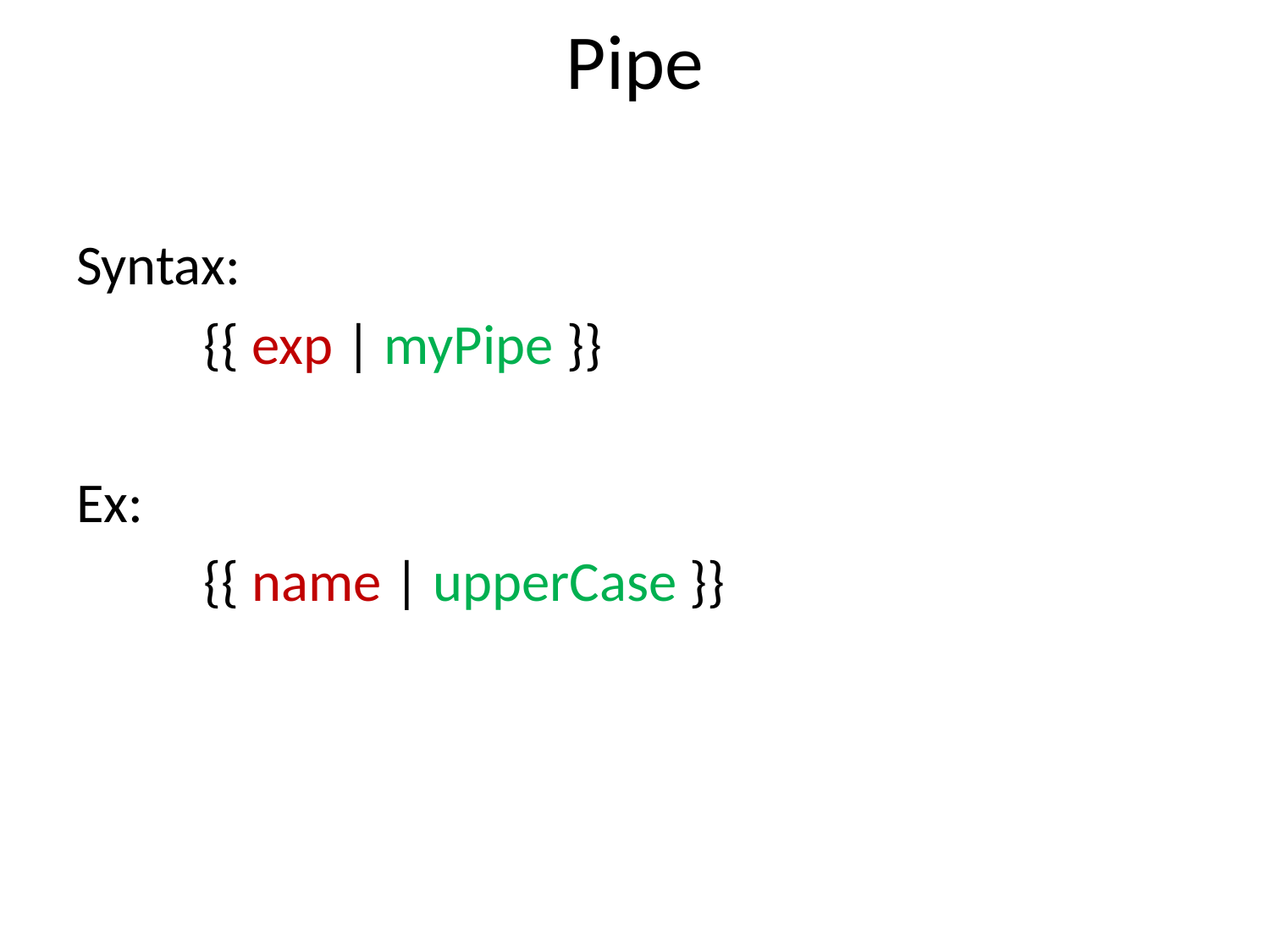

# Pipe
Syntax:
	{{ exp | myPipe }}

Ex:
	{{ name | upperCase }}